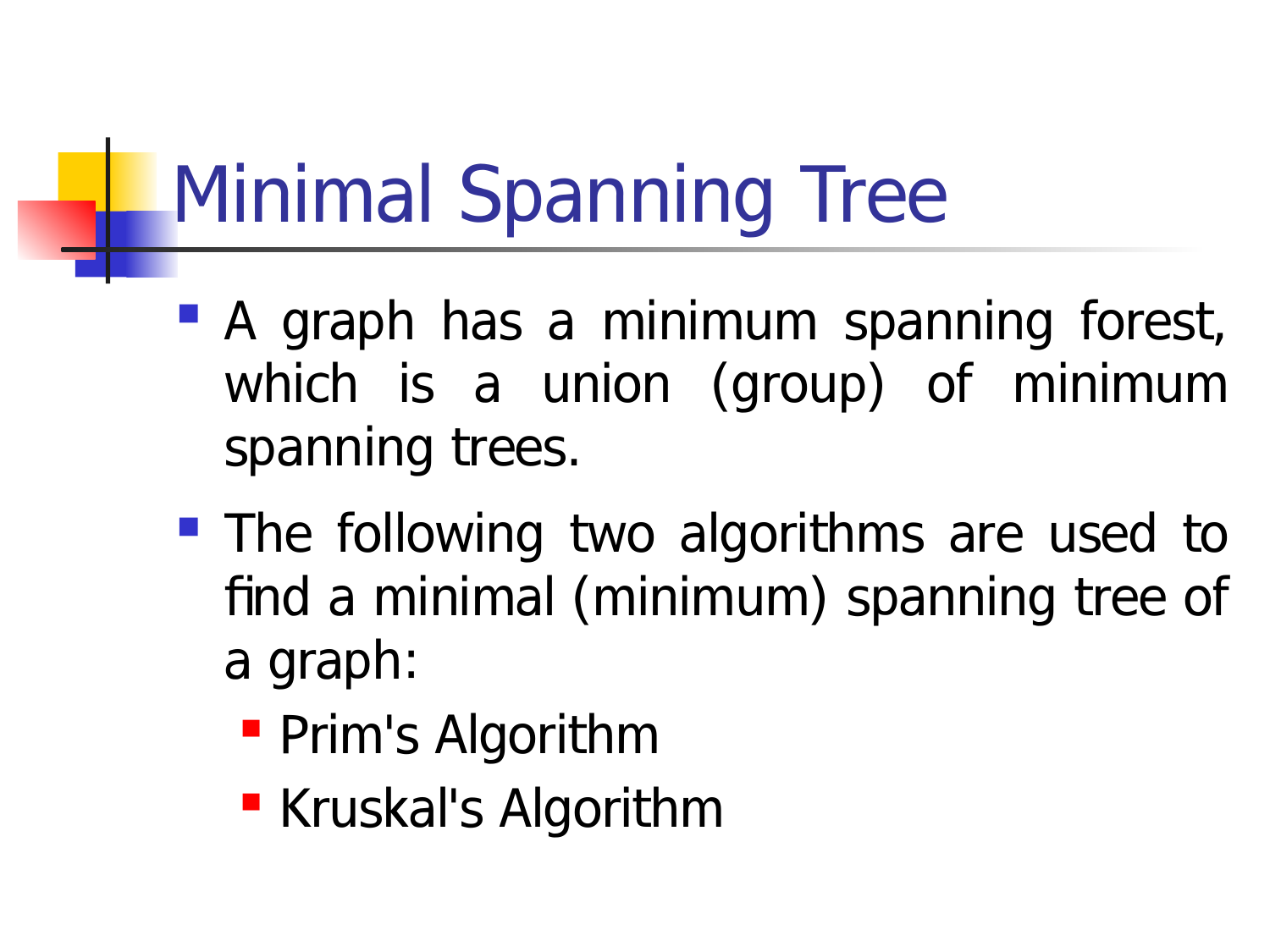

# Minimal Spanning Tree
A graph has a minimum spanning forest, which is a union (group) of minimum spanning trees.

The following two algorithms are used to find a minimal (minimum) spanning tree of a graph:
Prim's Algorithm
Kruskal's Algorithm